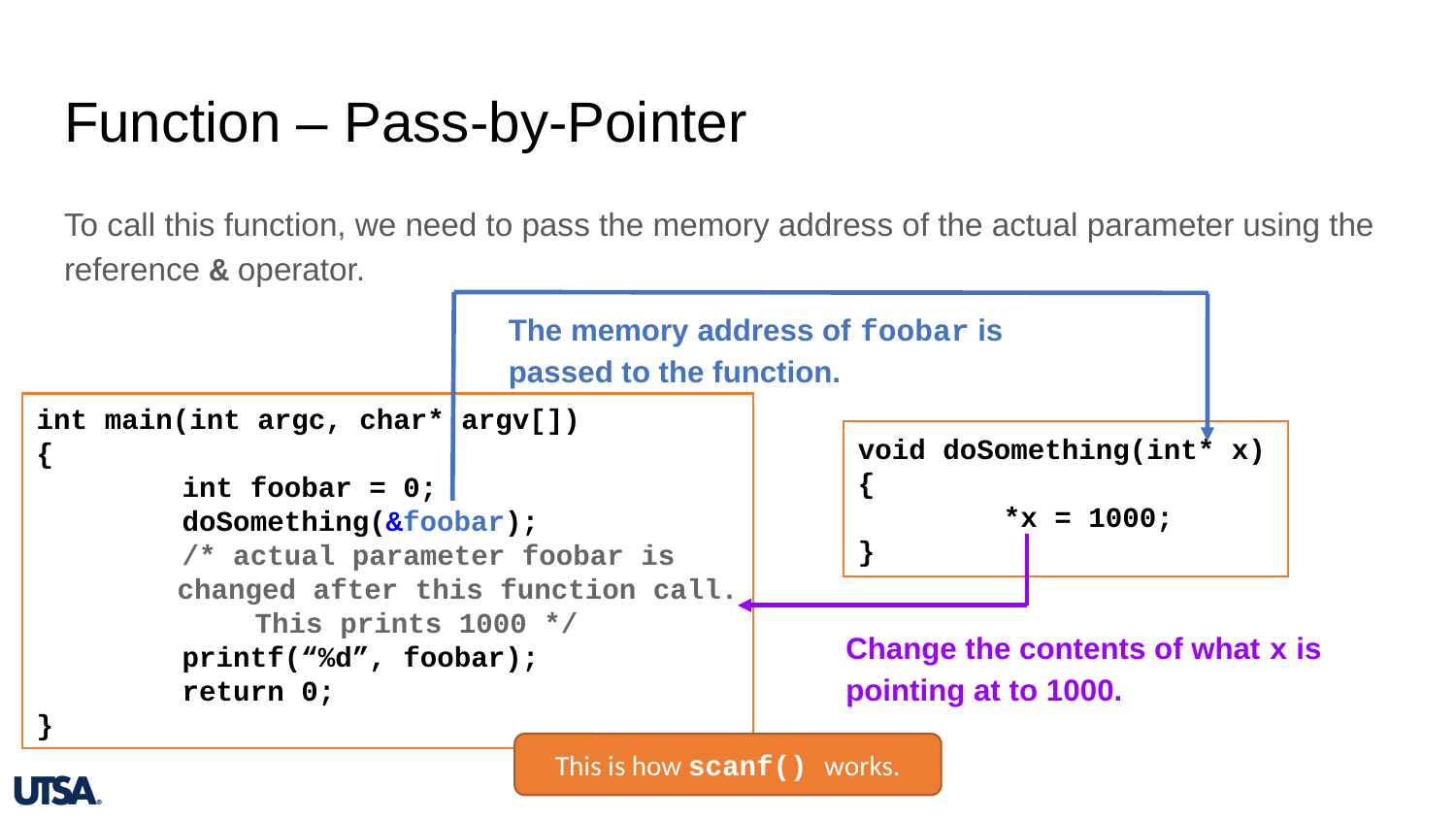

# Function – Pass-by-Pointer
To call this function, we need to pass the memory address of the actual parameter using the reference & operator.

The memory address of foobar is passed to the function.
int main(int argc, char* argv[])
{
	int foobar = 0;
	doSomething(&foobar);
	/* actual parameter foobar is
    changed after this function call. 	This prints 1000 */
	printf(“%d”, foobar);
	return 0;
}
void doSomething(int* x)
{
	*x = 1000;
}
Change the contents of what x is pointing at to 1000.
This is how scanf() works.